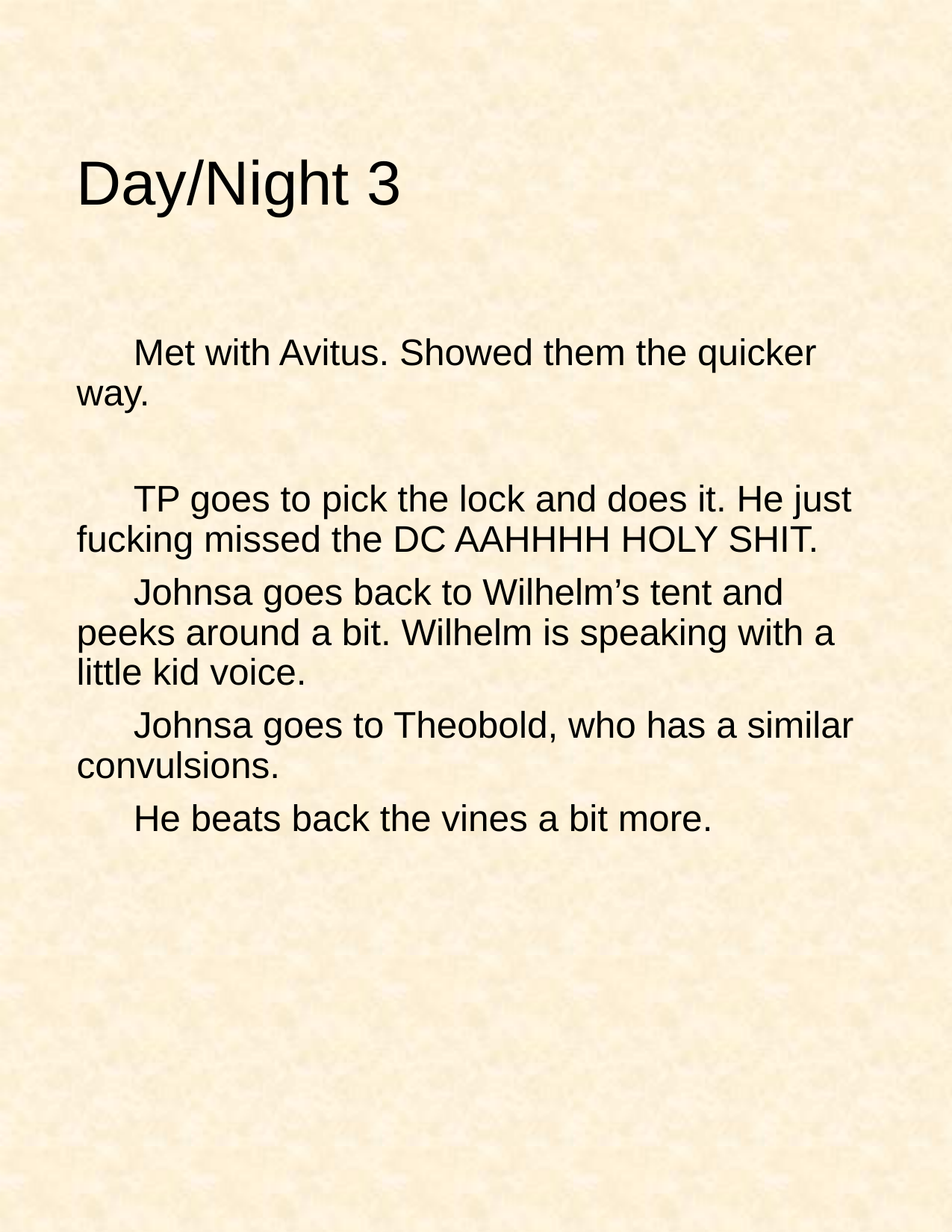

# Day/Night 3
Met with Avitus. Showed them the quicker way.

TP goes to pick the lock and does it. He just fucking missed the DC AAHHHH HOLY SHIT.
Johnsa goes back to Wilhelm’s tent and peeks around a bit. Wilhelm is speaking with a little kid voice.
Johnsa goes to Theobold, who has a similar convulsions.
He beats back the vines a bit more.